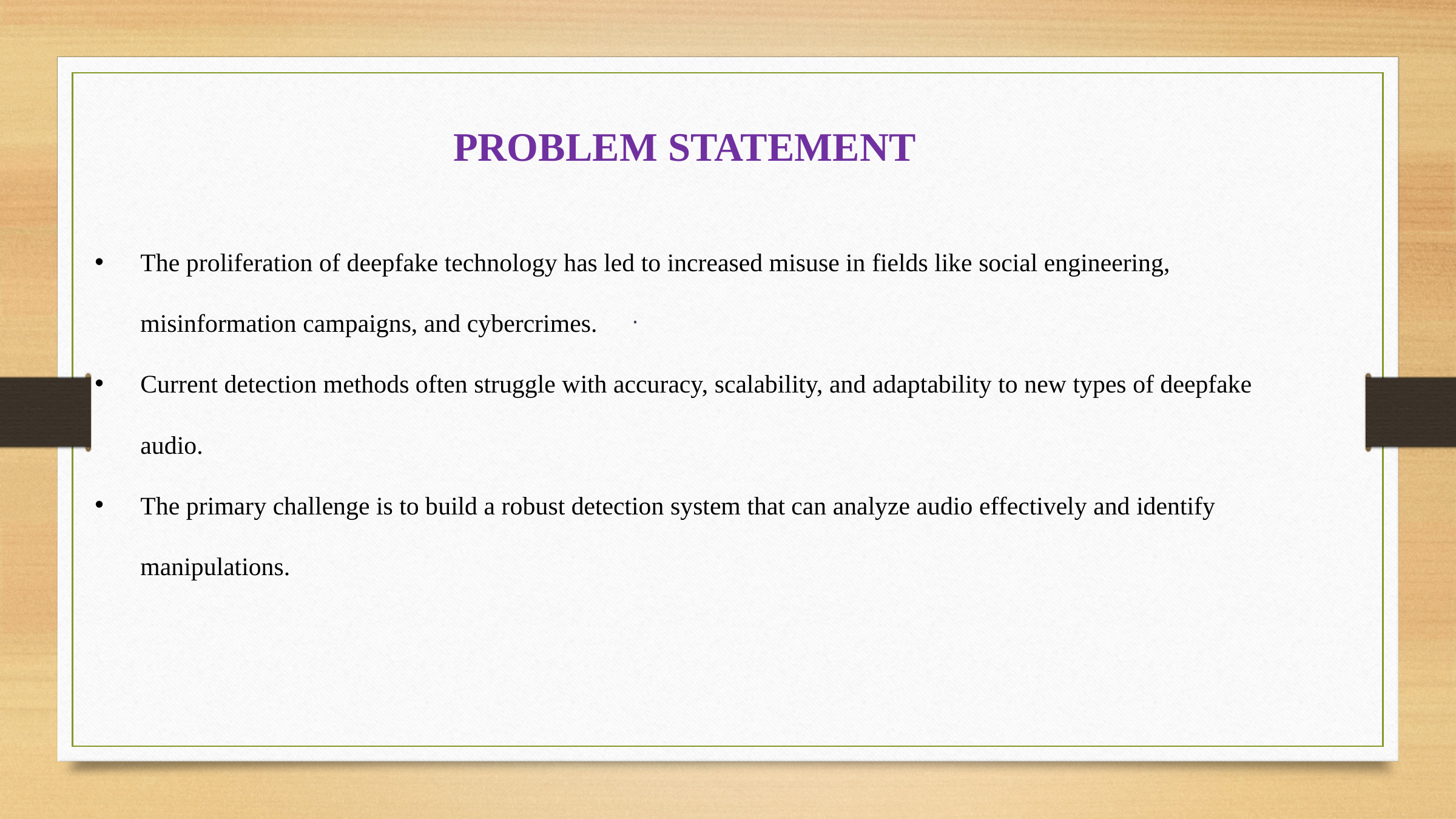

PROBLEM STATEMENT
The proliferation of deepfake technology has led to increased misuse in fields like social engineering, misinformation campaigns, and cybercrimes.
Current detection methods often struggle with accuracy, scalability, and adaptability to new types of deepfake audio.
The primary challenge is to build a robust detection system that can analyze audio effectively and identify manipulations.

.